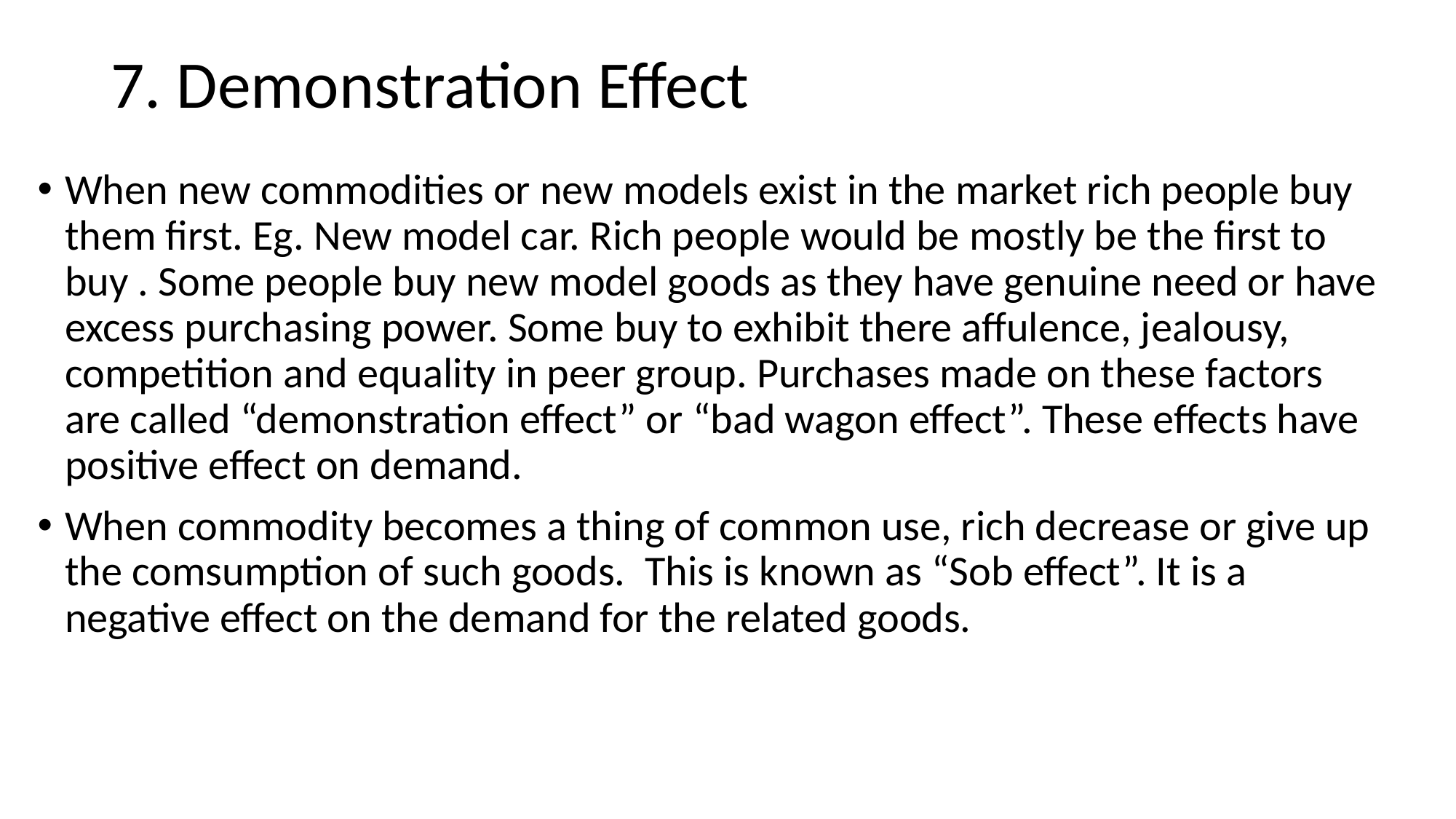

# 7. Demonstration Effect
When new commodities or new models exist in the market rich people buy them first. Eg. New model car. Rich people would be mostly be the first to buy . Some people buy new model goods as they have genuine need or have excess purchasing power. Some buy to exhibit there affulence, jealousy, competition and equality in peer group. Purchases made on these factors are called “demonstration effect” or “bad wagon effect”. These effects have positive effect on demand.
When commodity becomes a thing of common use, rich decrease or give up the comsumption of such goods.  This is known as “Sob effect”. It is a negative effect on the demand for the related goods.